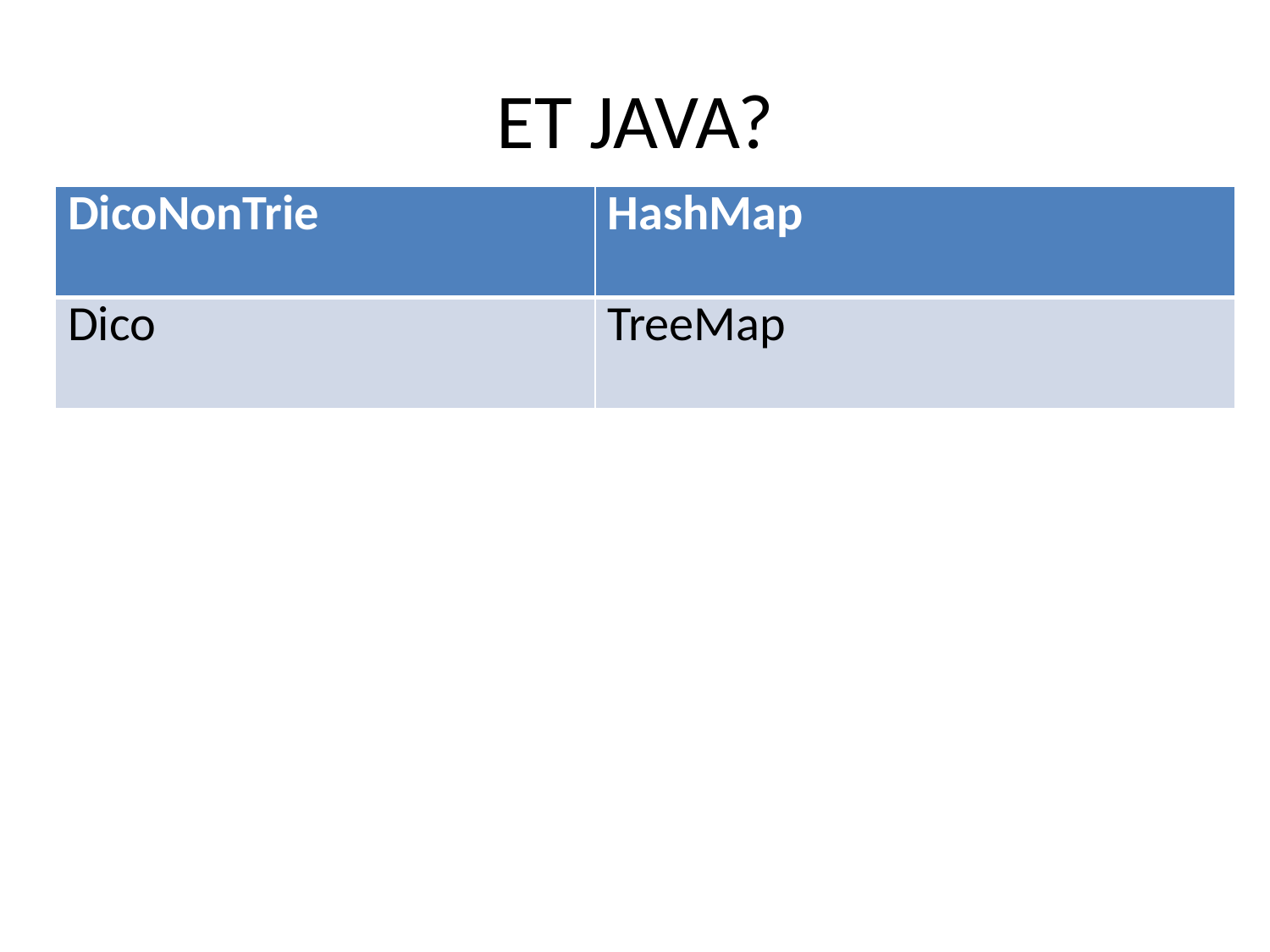

# ET JAVA?
| DicoNonTrie | HashMap |
| --- | --- |
| Dico | TreeMap |